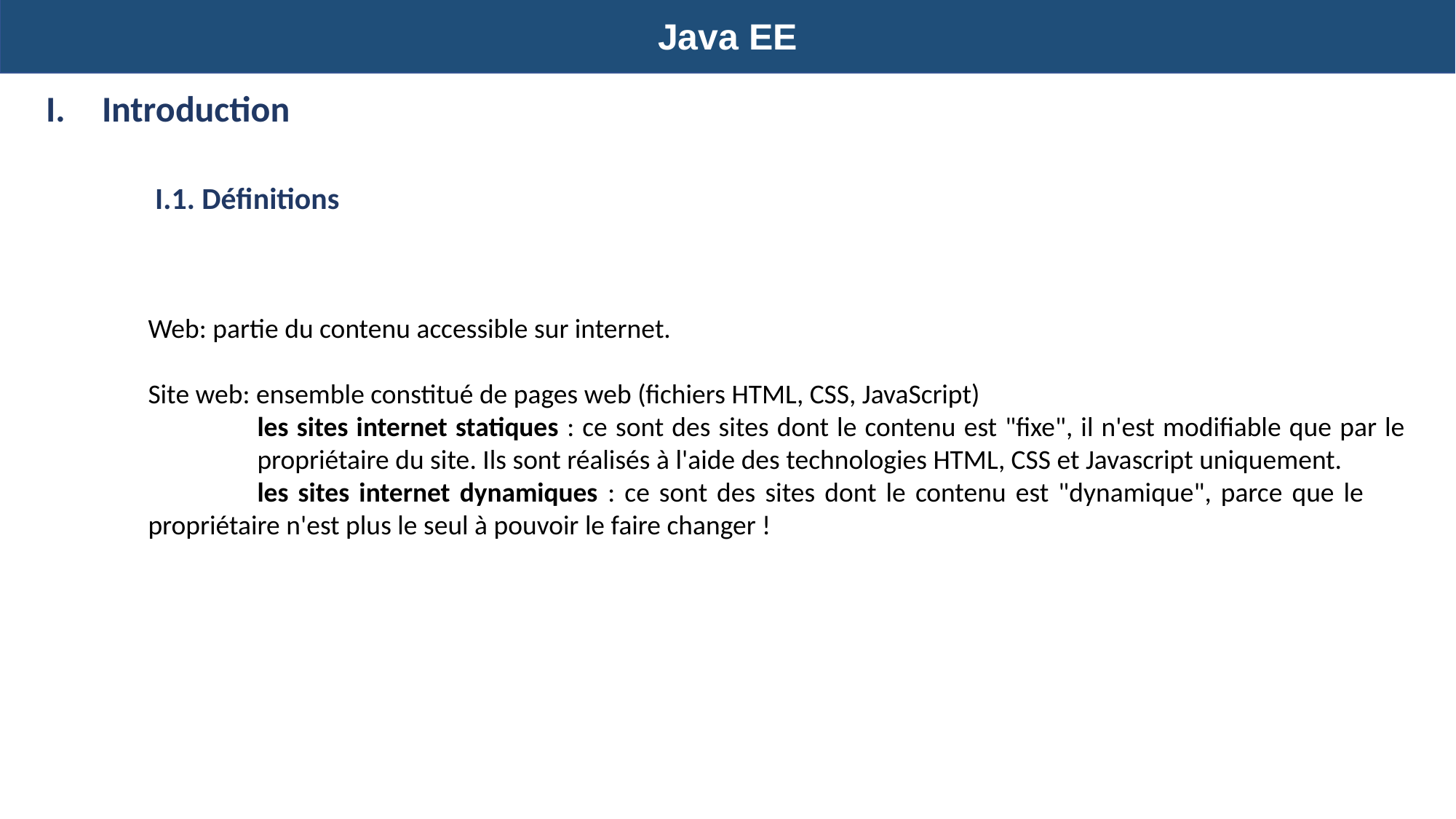

Java EE
 Introduction

	I.1. Définitions
Web: partie du contenu accessible sur internet.

Site web: ensemble constitué de pages web (fichiers HTML, CSS, JavaScript)
	les sites internet statiques : ce sont des sites dont le contenu est "fixe", il n'est modifiable que par le 	propriétaire du site. Ils sont réalisés à l'aide des technologies HTML, CSS et Javascript uniquement.
	les sites internet dynamiques : ce sont des sites dont le contenu est "dynamique", parce que le 	propriétaire n'est plus le seul à pouvoir le faire changer !